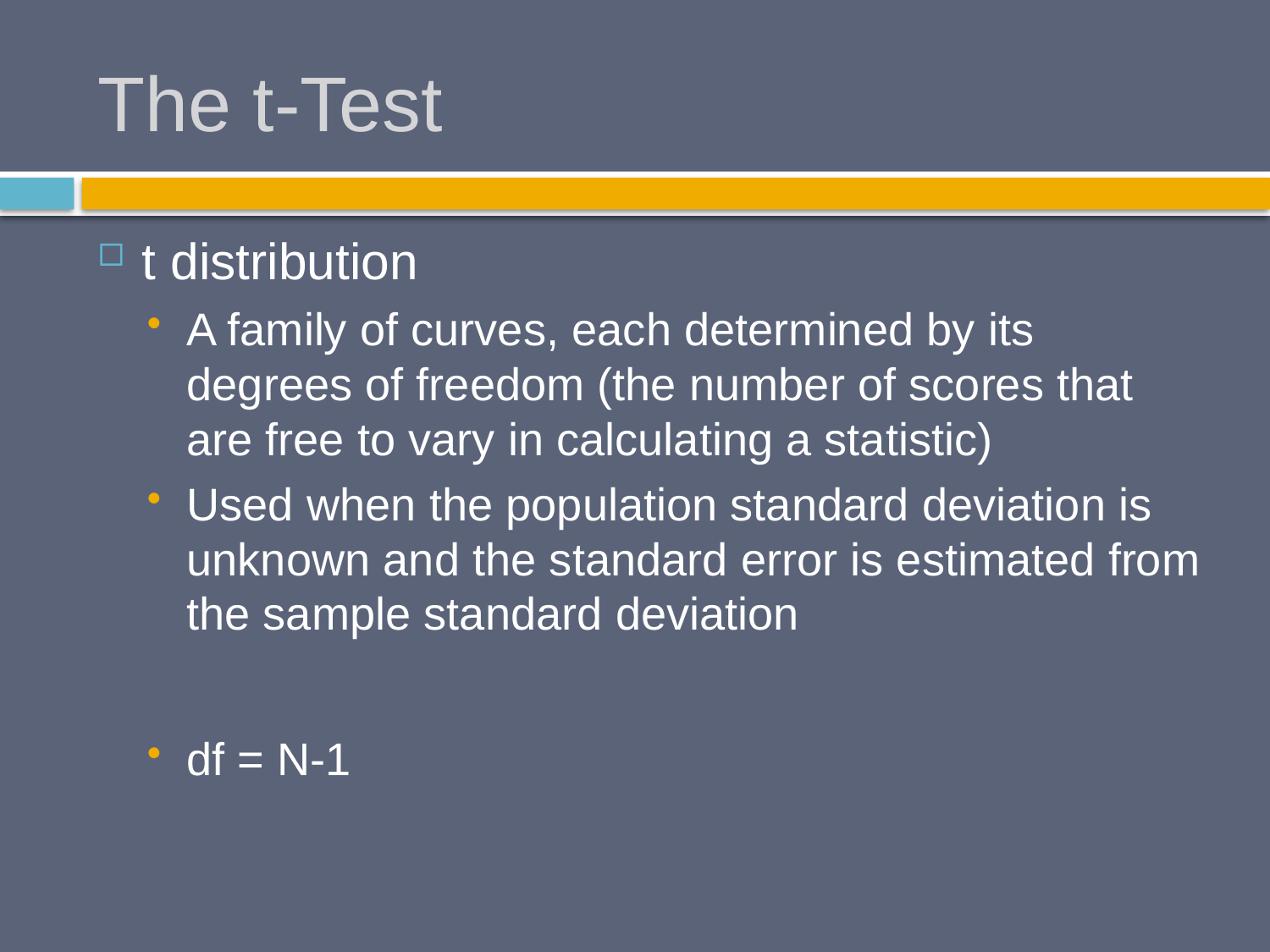

# The t-Test
t distribution
A family of curves, each determined by its degrees of freedom (the number of scores that are free to vary in calculating a statistic)
Used when the population standard deviation is unknown and the standard error is estimated from the sample standard deviation

df = N-1